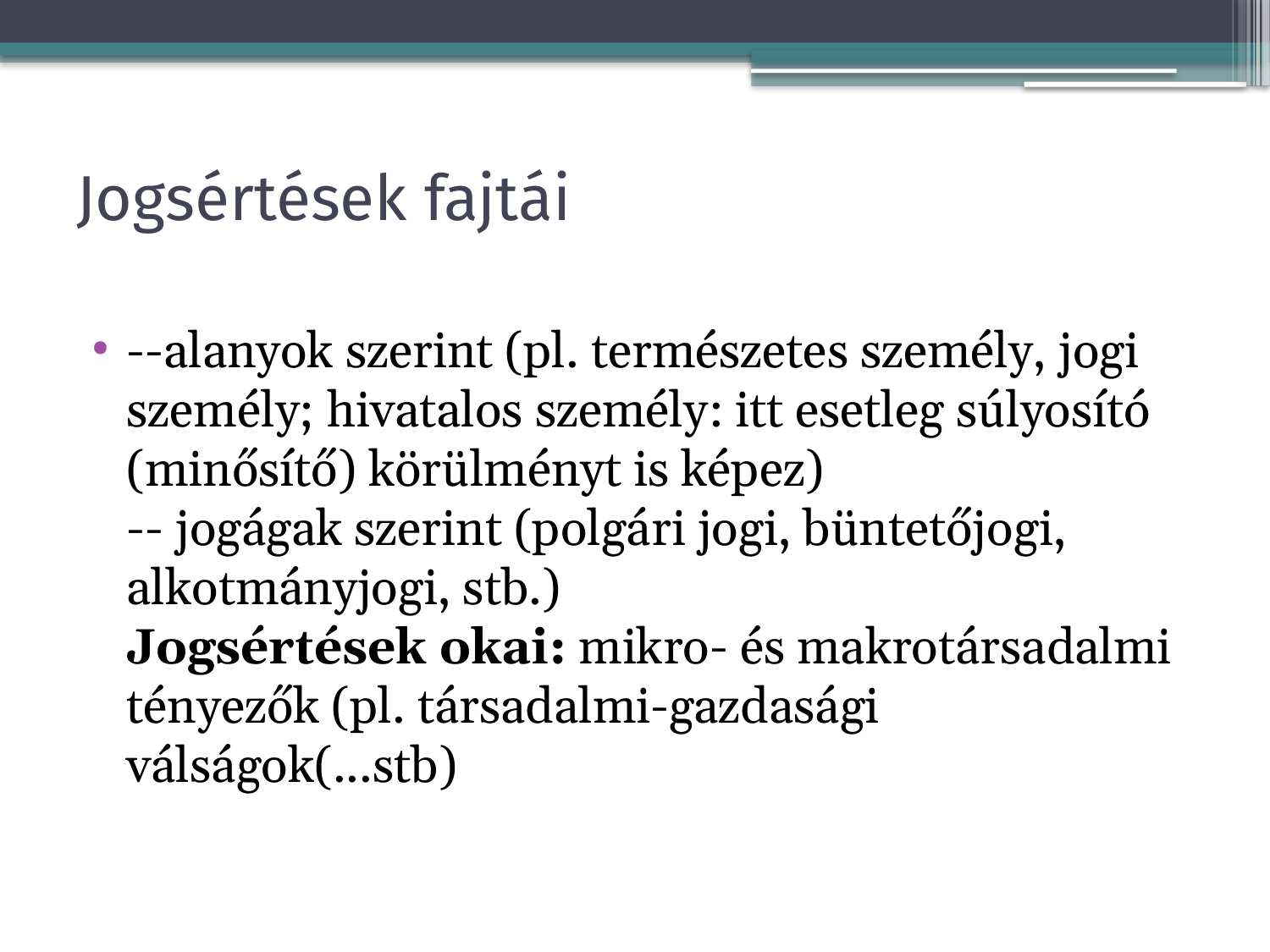

# Jogsértések fajtái
--alanyok szerint (pl. természetes személy, jogi személy; hivatalos személy: itt esetleg súlyosító (minősítő) körülményt is képez)
-- jogágak szerint (polgári jogi, büntetőjogi, alkotmányjogi, stb.)
Jogsértések okai: mikro- és makrotársadalmi tényezők (pl. társadalmi-gazdasági válságok(...stb)